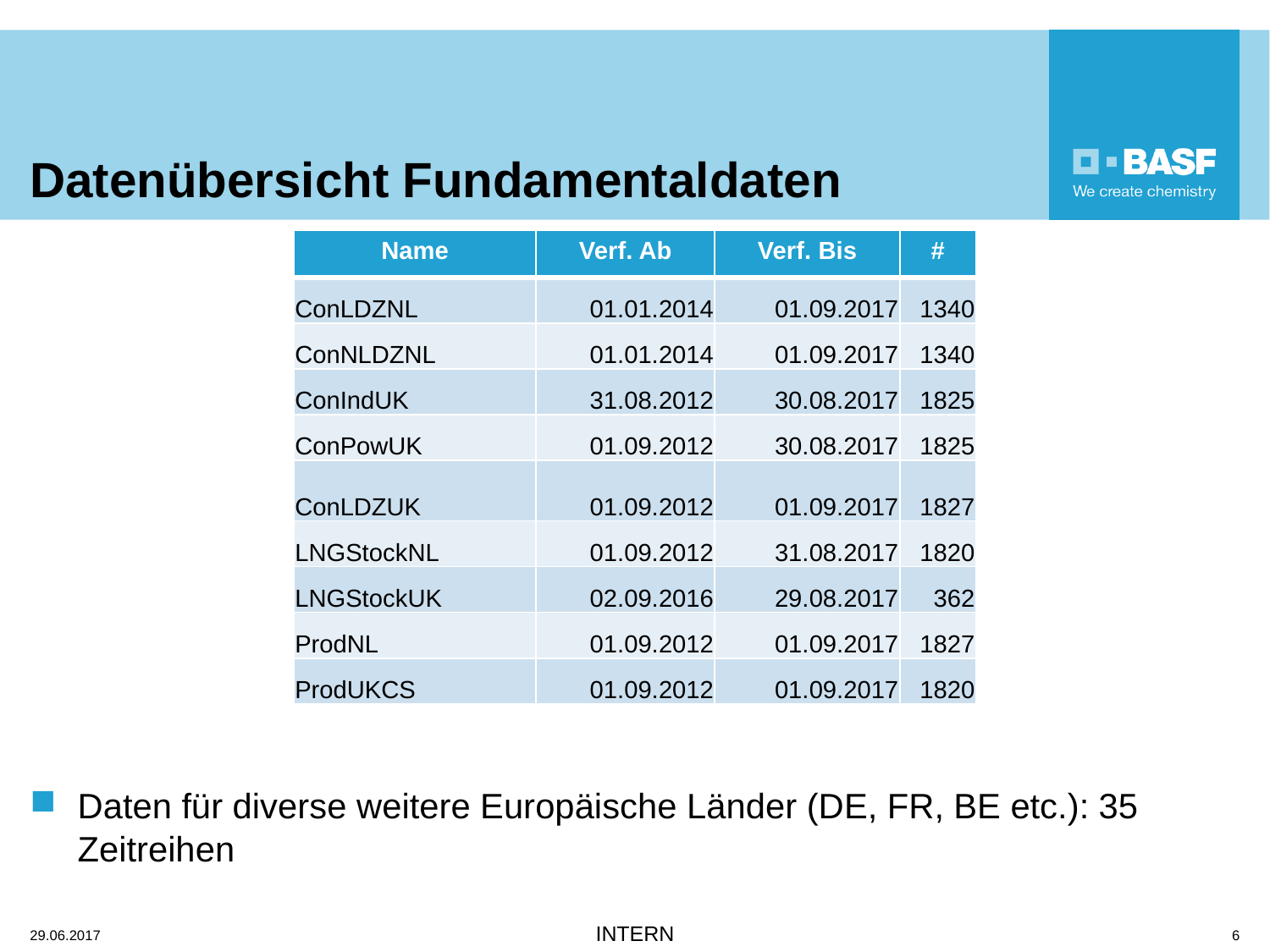

# Datenübersicht Fundamentaldaten
| Name | Verf. Ab | Verf. Bis | # |
| --- | --- | --- | --- |
| ConLDZNL | 01.01.2014 | 01.09.2017 | 1340 |
| ConNLDZNL | 01.01.2014 | 01.09.2017 | 1340 |
| ConIndUK | 31.08.2012 | 30.08.2017 | 1825 |
| ConPowUK | 01.09.2012 | 30.08.2017 | 1825 |
| ConLDZUK | 01.09.2012 | 01.09.2017 | 1827 |
| LNGStockNL | 01.09.2012 | 31.08.2017 | 1820 |
| LNGStockUK | 02.09.2016 | 29.08.2017 | 362 |
| ProdNL | 01.09.2012 | 01.09.2017 | 1827 |
| ProdUKCS | 01.09.2012 | 01.09.2017 | 1820 |
Daten für diverse weitere Europäische Länder (DE, FR, BE etc.): 35 Zeitreihen

29.06.2017
6
INTERN